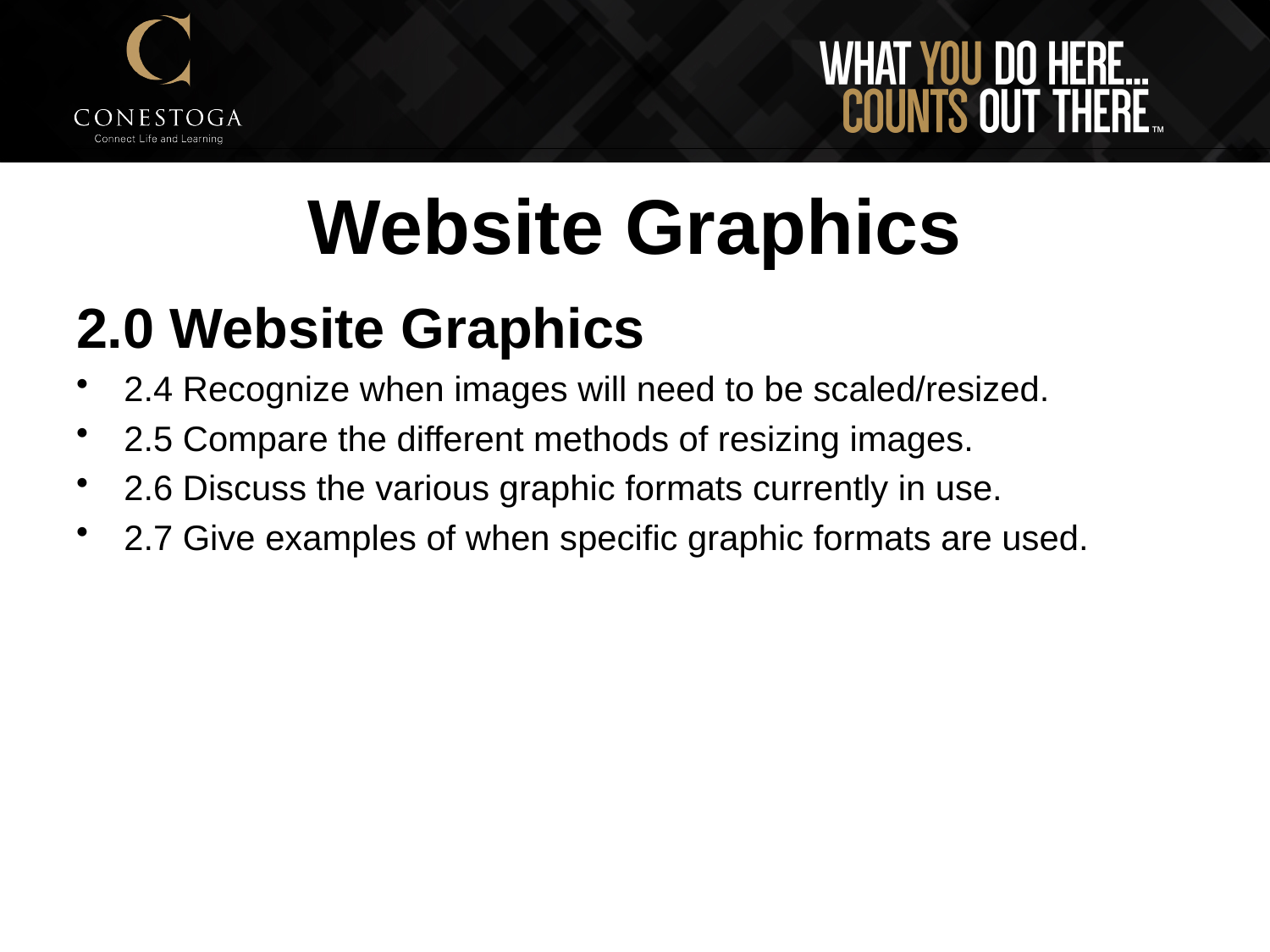

# Website Graphics
2.0 Website Graphics
2.4 Recognize when images will need to be scaled/resized.
2.5 Compare the different methods of resizing images.
2.6 Discuss the various graphic formats currently in use.
2.7 Give examples of when specific graphic formats are used.